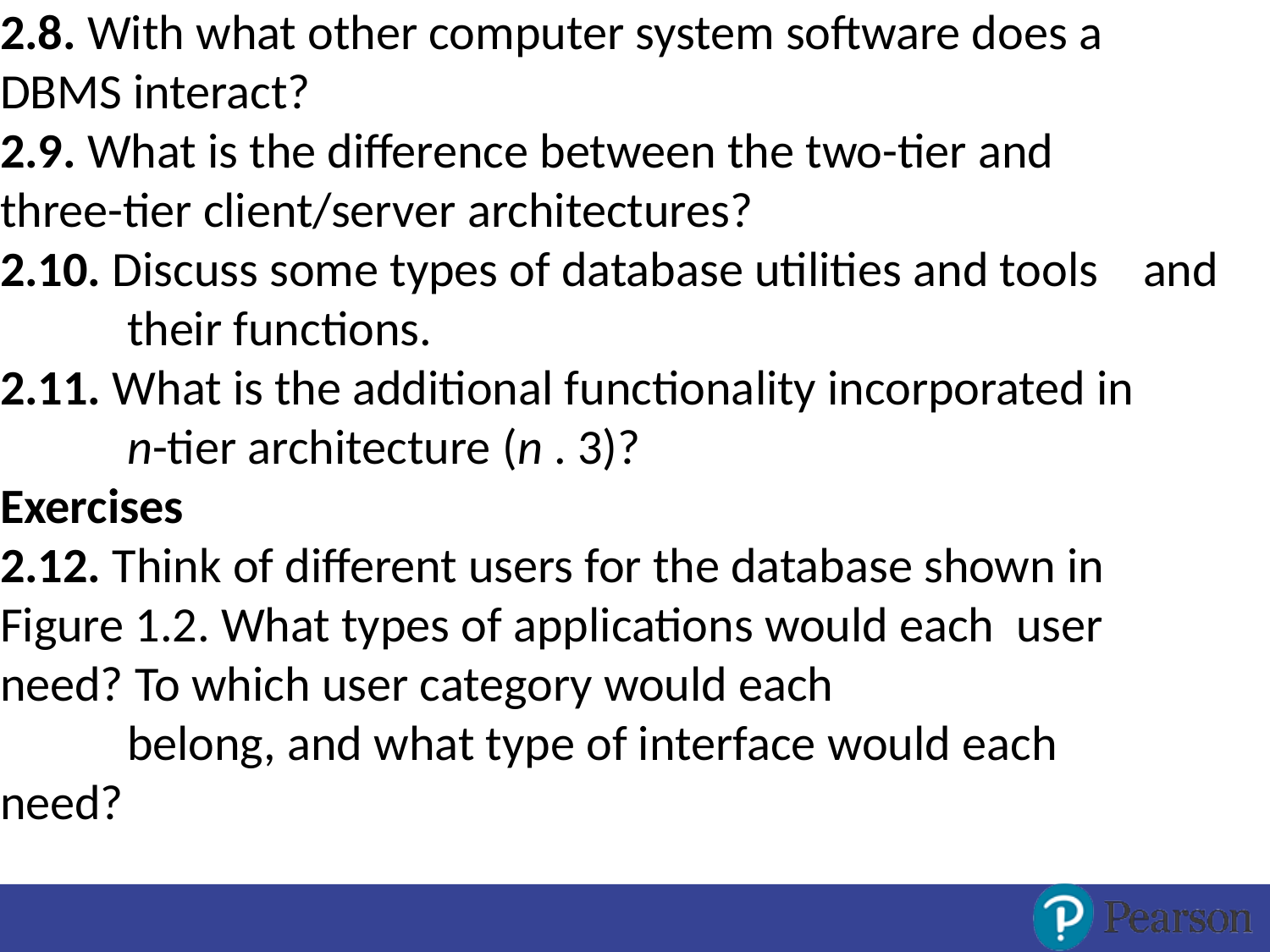

2.8. With what other computer system software does a 	DBMS interact?
2.9. What is the difference between the two-tier and 	three-tier client/server architectures?
2.10. Discuss some types of database utilities and tools 	and 	their functions.
2.11. What is the additional functionality incorporated in 	n-tier architecture (n . 3)?
Exercises
2.12. Think of different users for the database shown in 	Figure 1.2. What types of applications would each 	user need? To which user category would each
	belong, and what type of interface would each 	need?